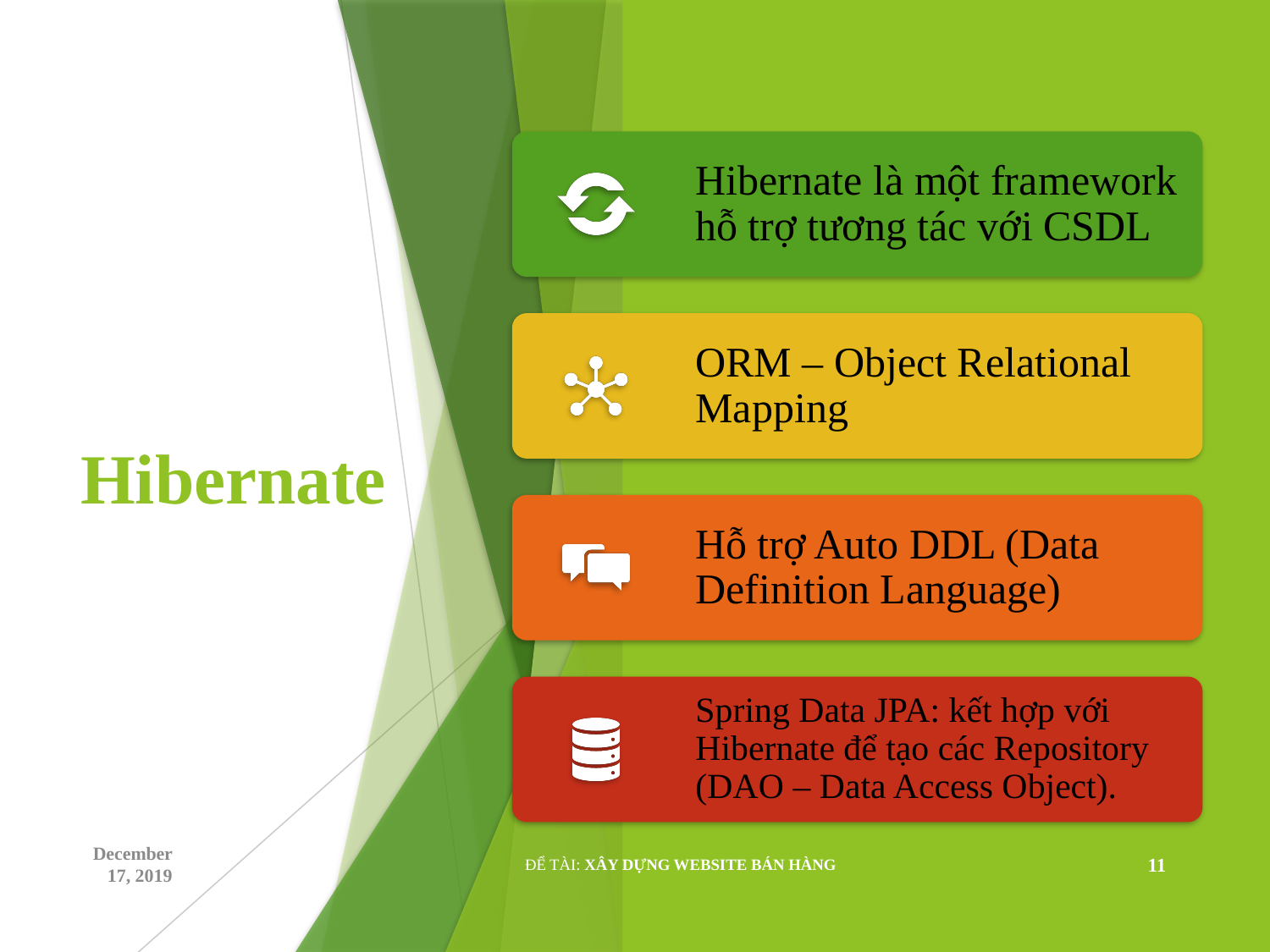

Hibernate là một framework hỗ trợ tương tác với CSDL
ORM – Object Relational Mapping
Hỗ trợ Auto DDL (Data Definition Language)
Spring Data JPA: kết hợp với Hibernate để tạo các Repository (DAO – Data Access Object).
# Hibernate
December 17, 2019
ĐỂ TÀI: XÂY DỰNG WEBSITE BÁN HÀNG
11